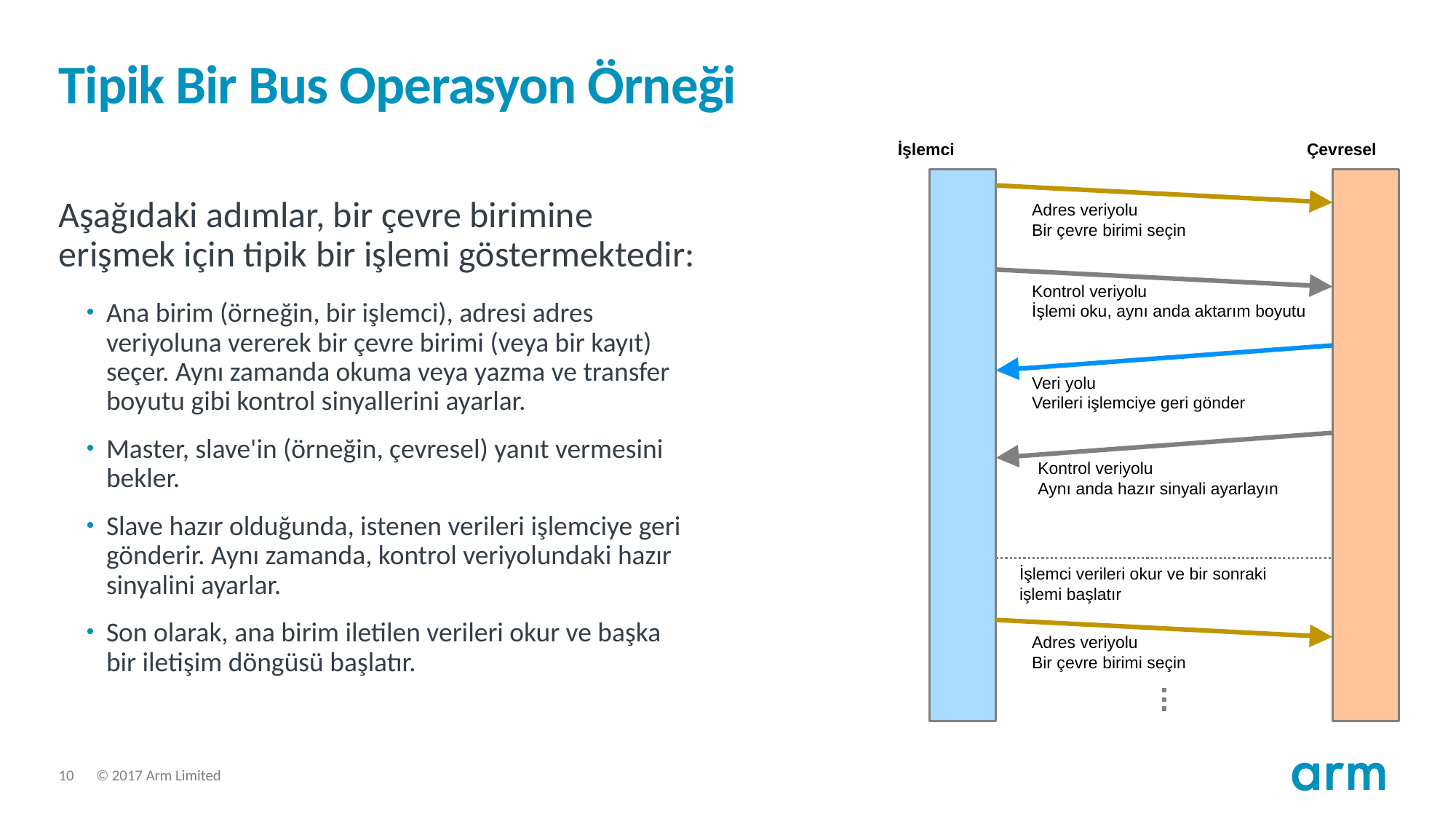

# Tipik Bir Bus Operasyon Örneği
İşlemci
Çevresel

Adres veriyolu
Bir çevre birimi seçin
Aşağıdaki adımlar, bir çevre birimine erişmek için tipik bir işlemi göstermektedir:
Ana birim (örneğin, bir işlemci), adresi adres veriyoluna vererek bir çevre birimi (veya bir kayıt) seçer. Aynı zamanda okuma veya yazma ve transfer boyutu gibi kontrol sinyallerini ayarlar.
Master, slave'in (örneğin, çevresel) yanıt vermesini bekler.
Slave hazır olduğunda, istenen verileri işlemciye geri gönderir. Aynı zamanda, kontrol veriyolundaki hazır sinyalini ayarlar.
Son olarak, ana birim iletilen verileri okur ve başka bir iletişim döngüsü başlatır.
Kontrol veriyolu
İşlemi oku, aynı anda aktarım boyutu
Veri yolu
Verileri işlemciye geri gönder
Kontrol veriyolu
Aynı anda hazır sinyali ayarlayın
İşlemci verileri okur ve bir sonraki işlemi başlatır
Adres veriyolu
Bir çevre birimi seçin